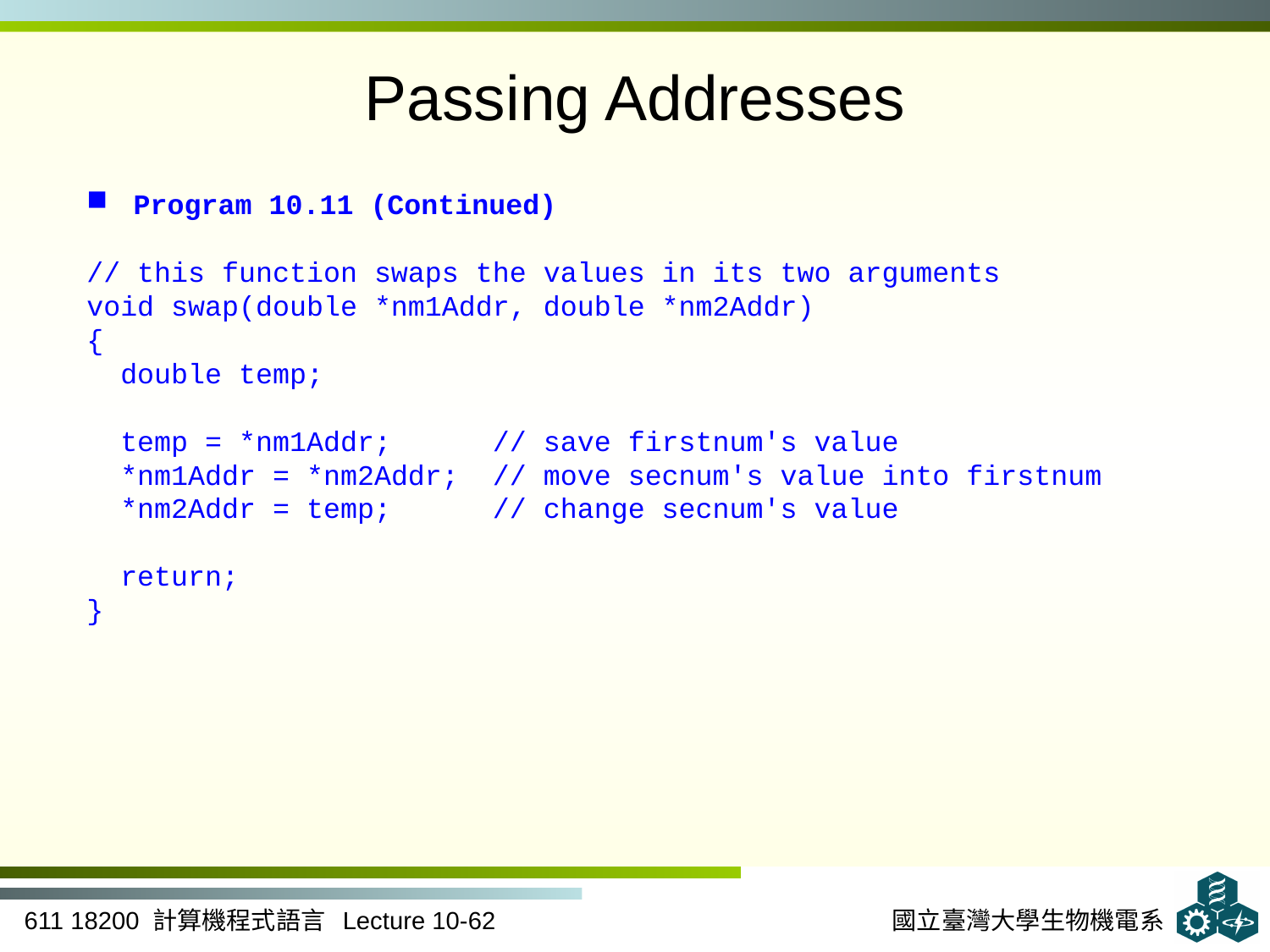

# Passing Addresses
 Program 10.11 (Continued)

// this function swaps the values in its two arguments
void swap(double *nm1Addr, double *nm2Addr)
{
  double temp;

  temp = *nm1Addr;      // save firstnum's value
  *nm1Addr = *nm2Addr;  // move secnum's value into firstnum
  *nm2Addr = temp;      // change secnum's value

  return;
}